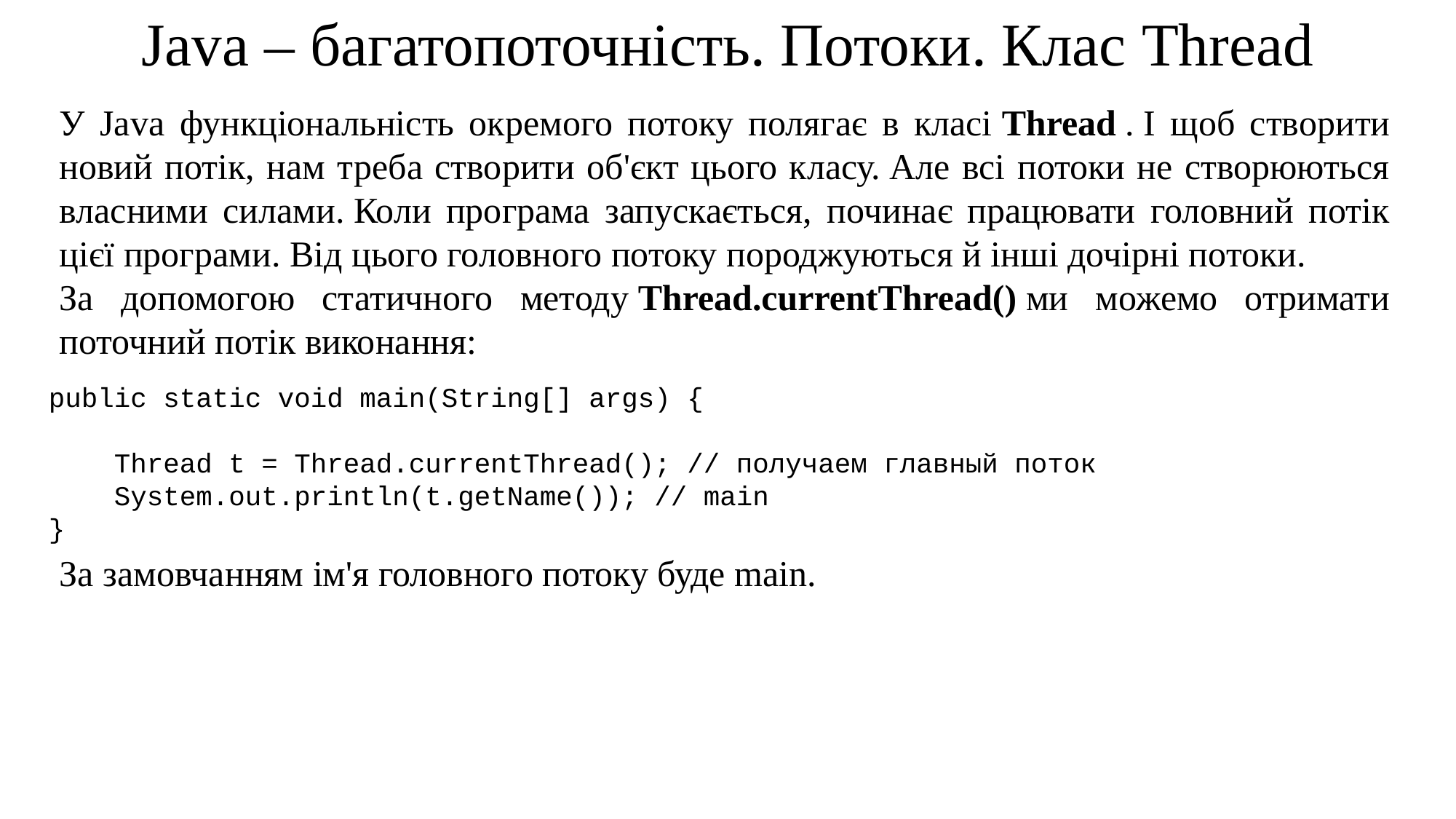

Java – багатопоточність. Потоки. Клас Thread
У Java функціональність окремого потоку полягає в класі Thread . І щоб створити новий потік, нам треба створити об'єкт цього класу. Але всі потоки не створюються власними силами. Коли програма запускається, починає працювати головний потік цієї програми. Від цього головного потоку породжуються й інші дочірні потоки.
За допомогою статичного методу Thread.currentThread() ми можемо отримати поточний потік виконання:
public static void main(String[] args) {

    Thread t = Thread.currentThread(); // получаем главный поток
    System.out.println(t.getName()); // main
}
За замовчанням ім'я головного потоку буде main.